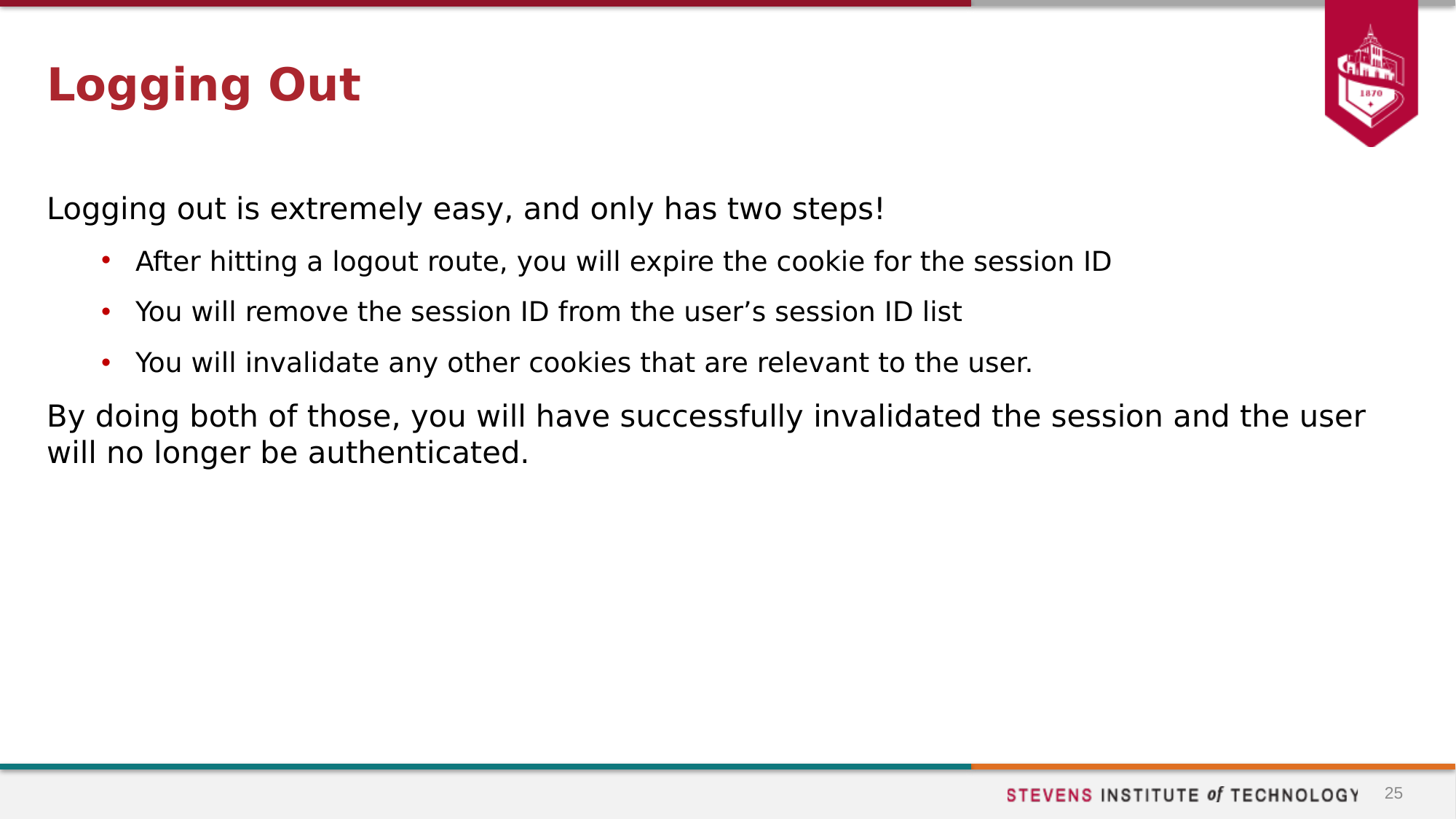

# Logging Out
Logging out is extremely easy, and only has two steps!
After hitting a logout route, you will expire the cookie for the session ID
You will remove the session ID from the user’s session ID list
You will invalidate any other cookies that are relevant to the user.
By doing both of those, you will have successfully invalidated the session and the user will no longer be authenticated.
25